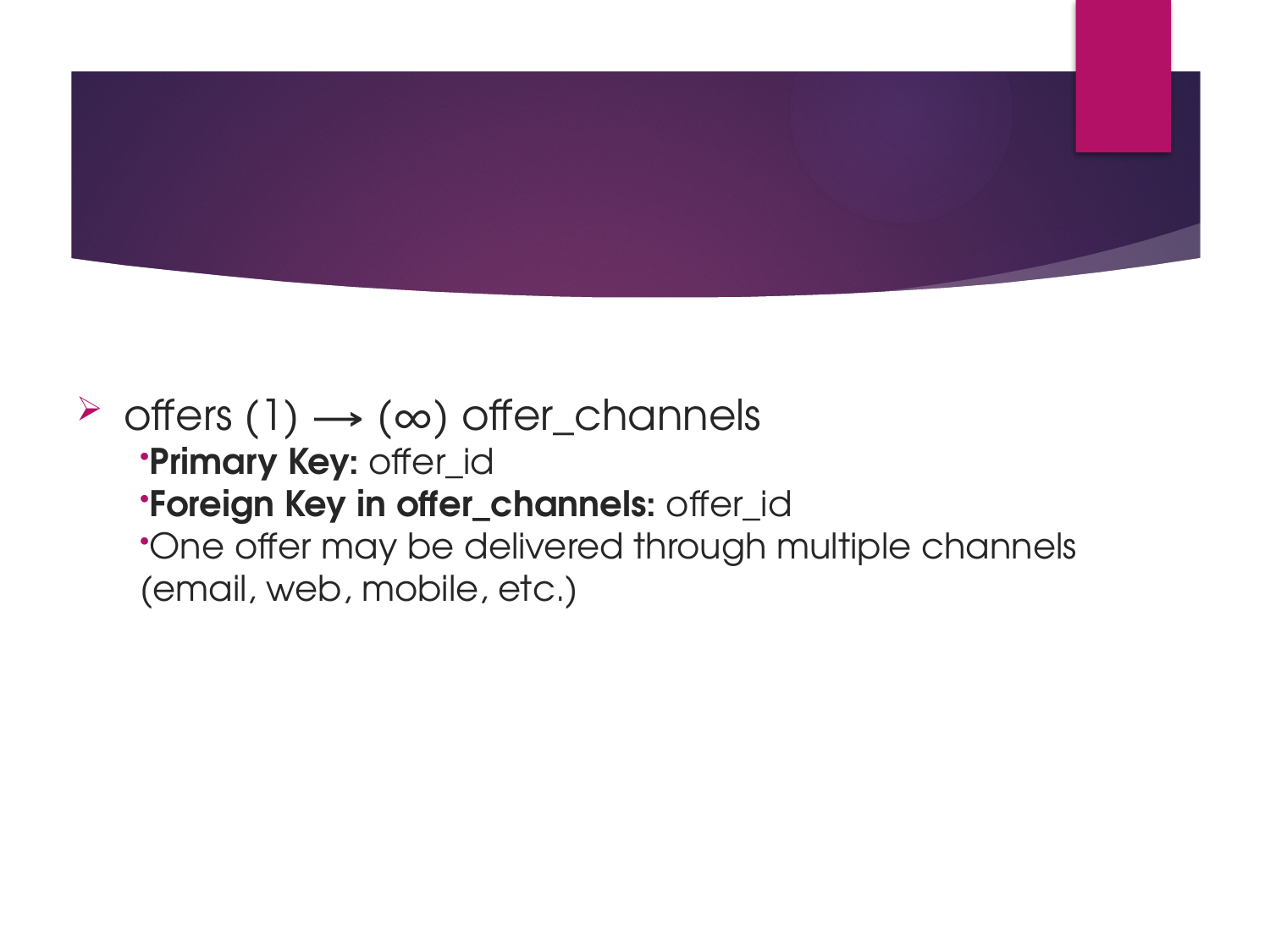

#

offers (1) ⟶ (∞) offer_channels
Primary Key: offer_id
Foreign Key in offer_channels: offer_id
One offer may be delivered through multiple channels (email, web, mobile, etc.)